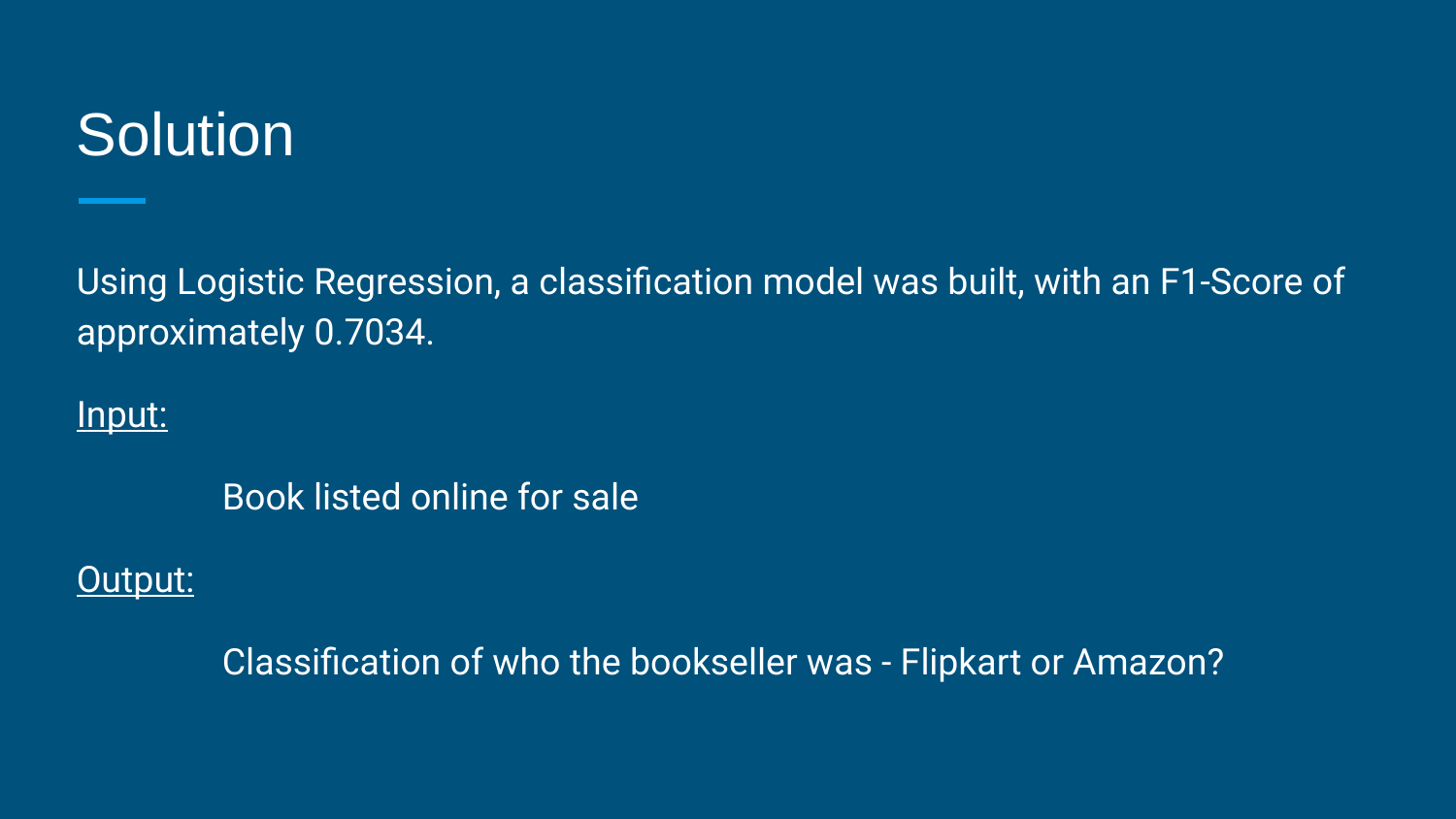

# Solution
Using Logistic Regression, a classification model was built, with an F1-Score of approximately 0.7034.
Input:
	Book listed online for sale
Output:
	Classification of who the bookseller was - Flipkart or Amazon?